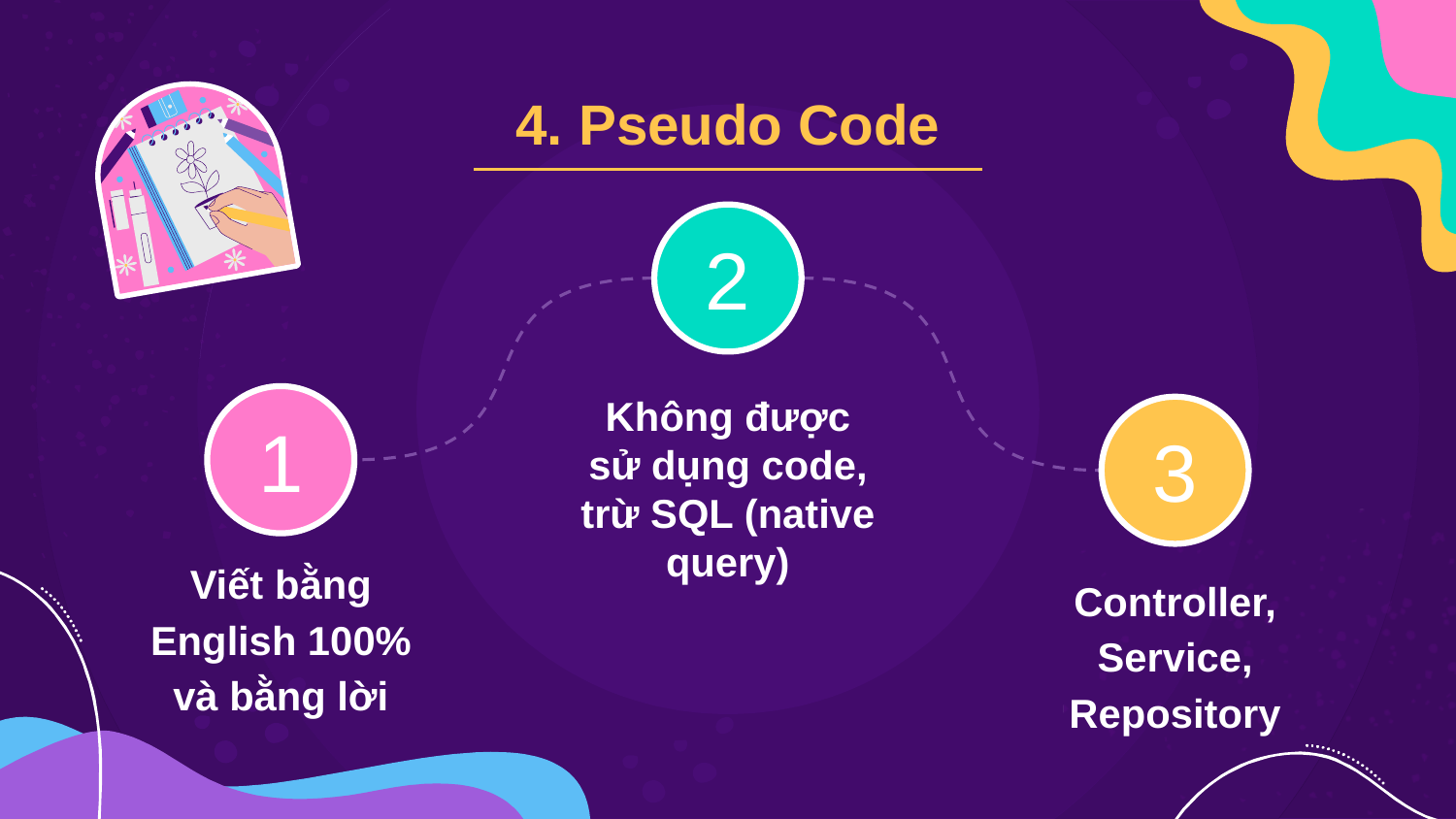

# 4. Pseudo Code
2
Không được sử dụng code, trừ SQL (native query)
1
3
Viết bằng English 100% và bằng lời
Controller, Service, Repository